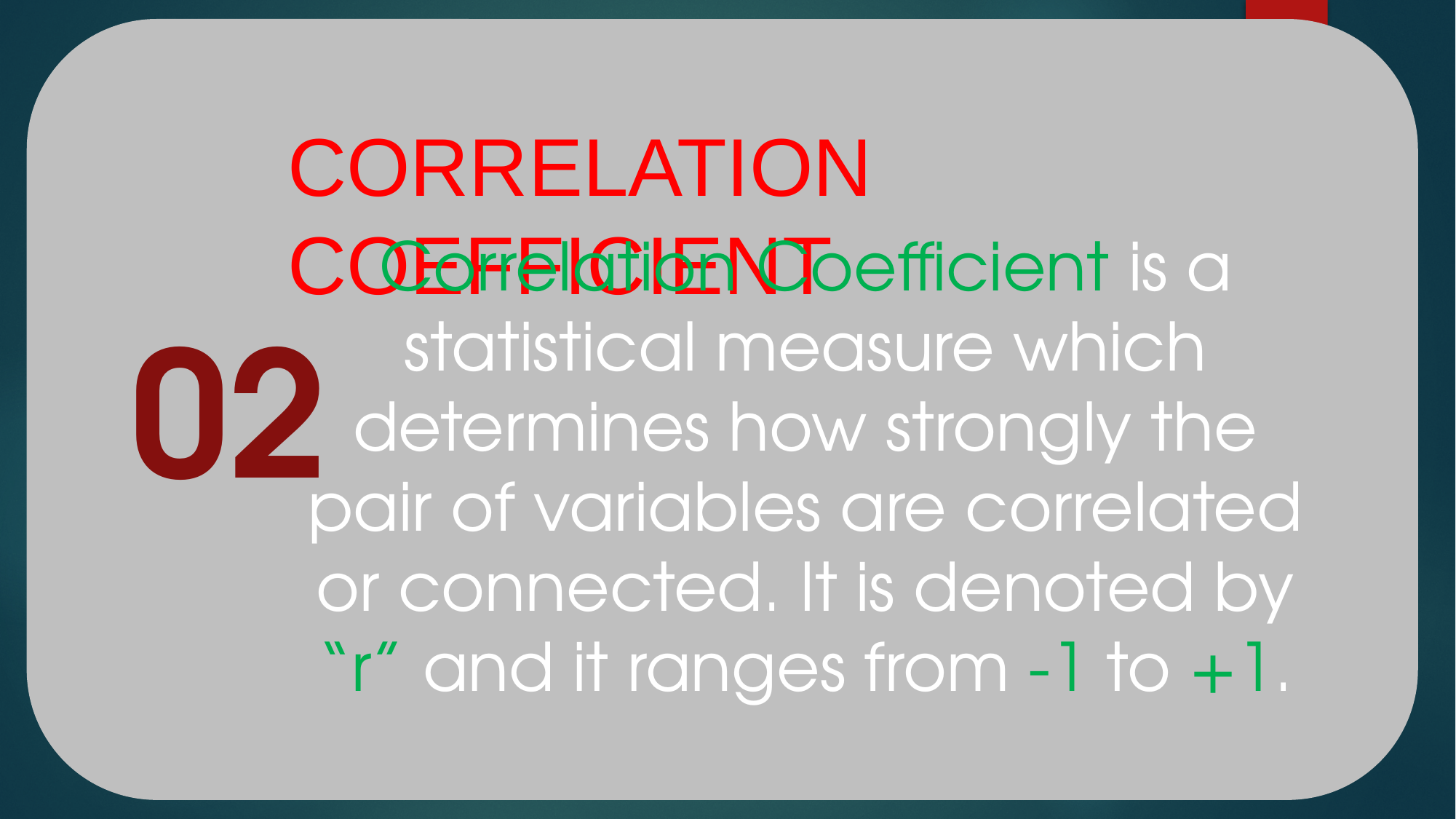

CORRELATION COEFFICIENT
Correlation Coefficient is a statistical measure which determines how strongly the pair of variables are correlated or connected. It is denoted by “r” and it ranges from -1 to +1.
02